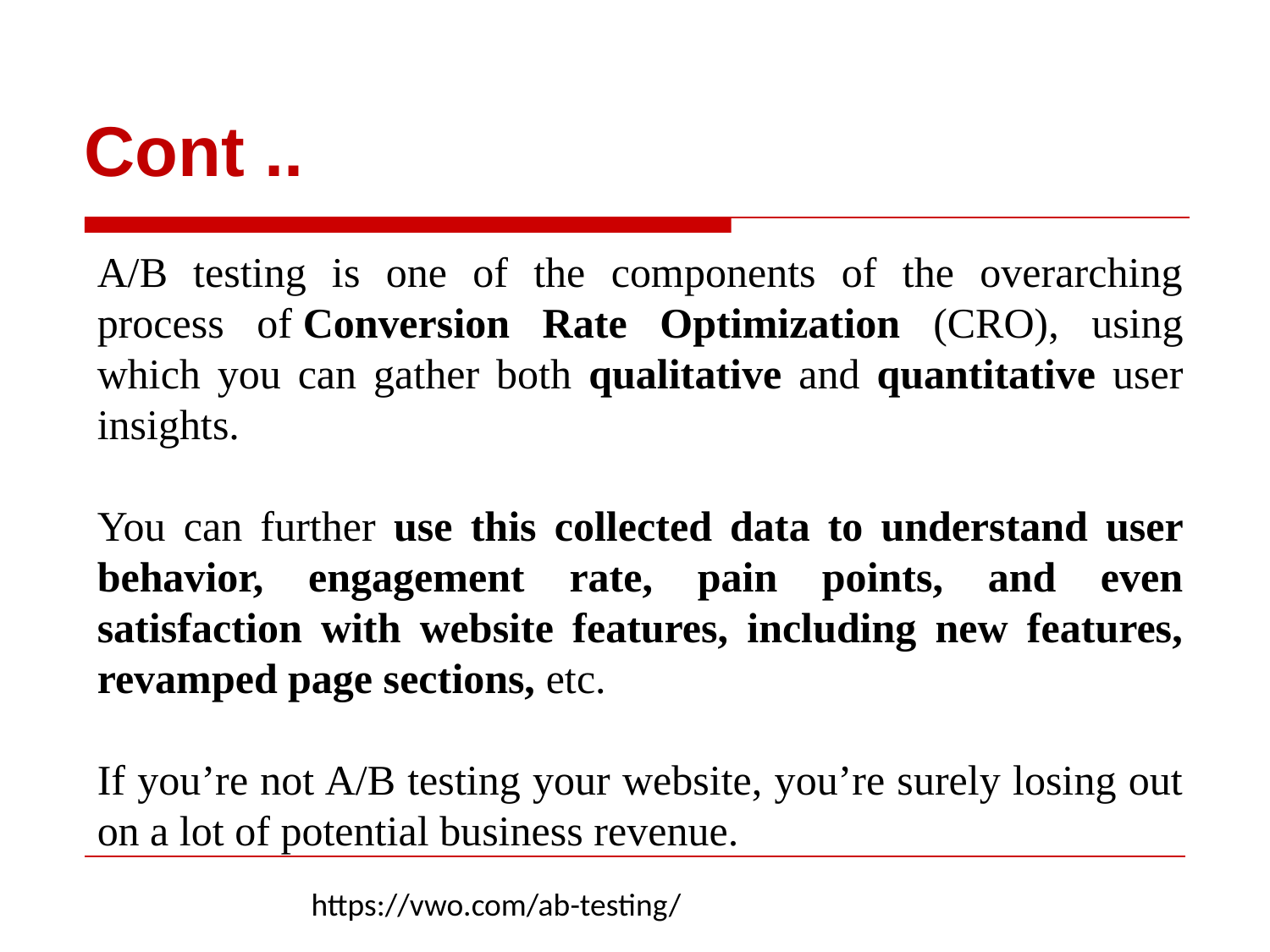

# Cont ..
A/B testing is one of the components of the overarching process of Conversion Rate Optimization (CRO), using which you can gather both qualitative and quantitative user insights.

You can further use this collected data to understand user behavior, engagement rate, pain points, and even satisfaction with website features, including new features, revamped page sections, etc.

If you’re not A/B testing your website, you’re surely losing out on a lot of potential business revenue.
https://vwo.com/ab-testing/